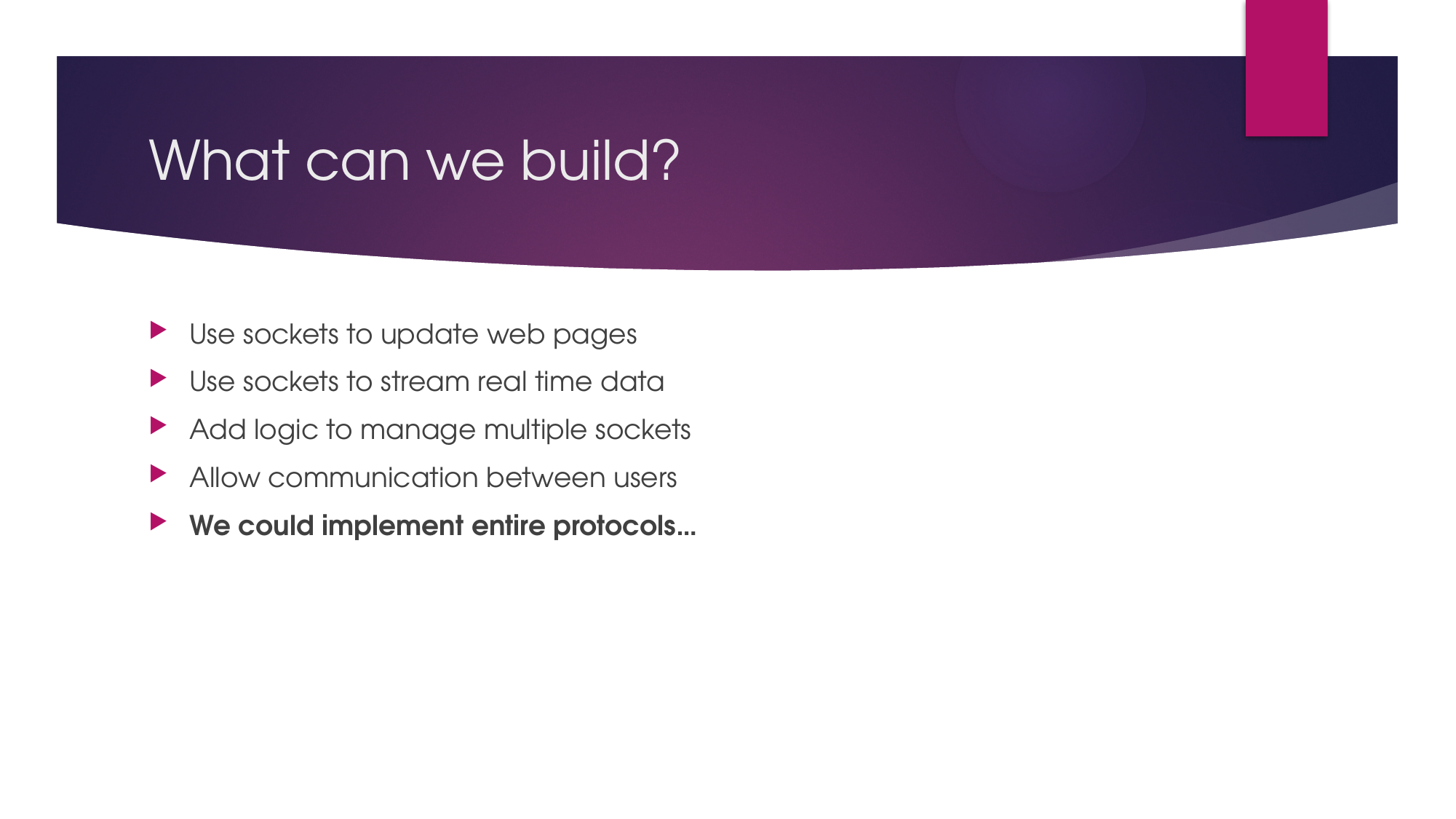

# What can we build?
Use sockets to update web pages
Use sockets to stream real time data
Add logic to manage multiple sockets
Allow communication between users
We could implement entire protocols…